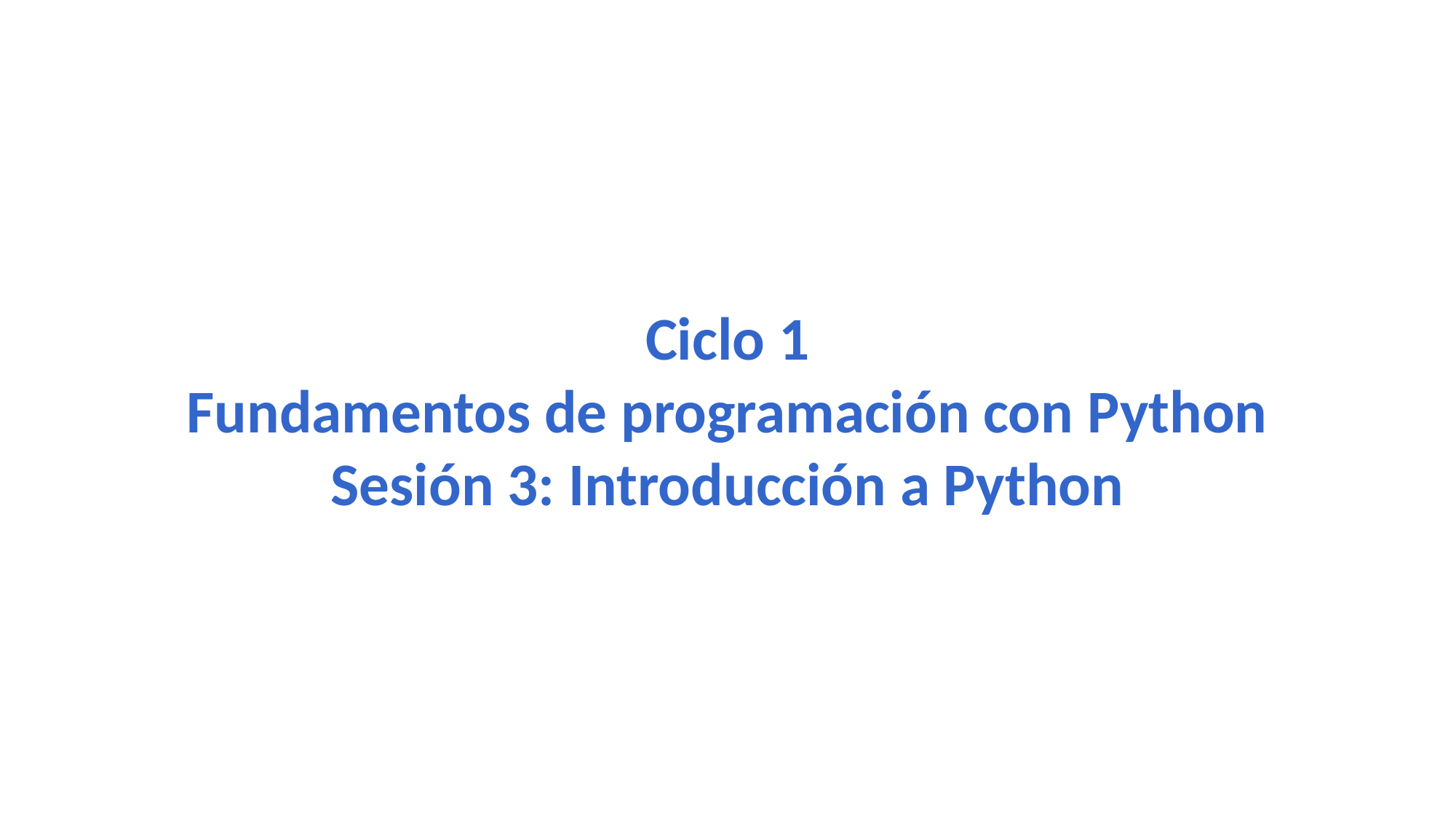

Ciclo 1
Fundamentos de programación con Python
Sesión 3: Introducción a Python